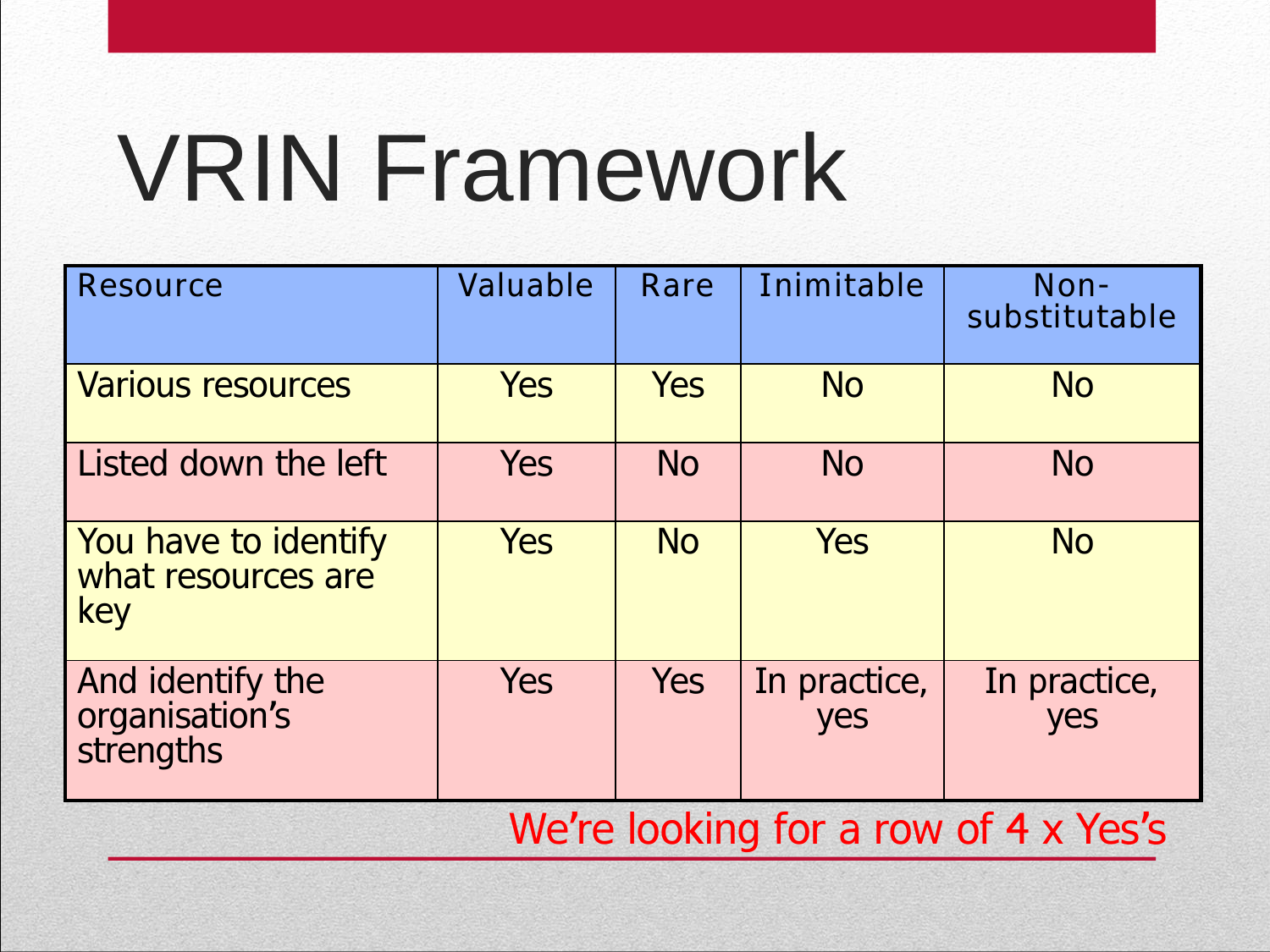

# VRIN Framework
| Resource | Valuable | Rare | Inimitable | Non-substitutable |
| --- | --- | --- | --- | --- |
| Various resources | Yes | Yes | No | No |
| Listed down the left | Yes | No | No | No |
| You have to identify what resources are key | Yes | No | Yes | No |
| And identify the organisation’s strengths | Yes | Yes | In practice, yes | In practice, yes |
We’re looking for a row of 4 x Yes’s